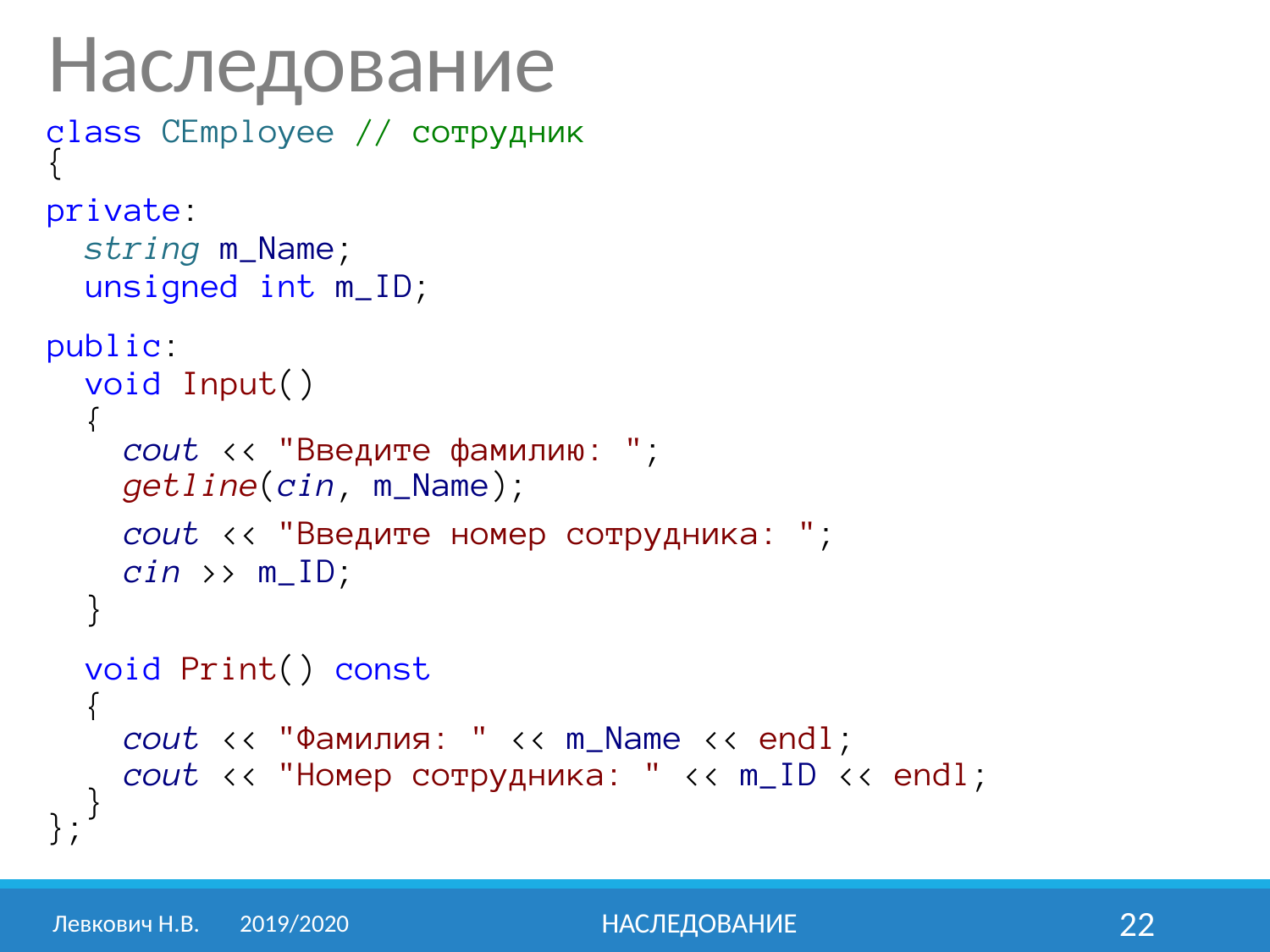

# Наследование
class CEmployee // сотрудник
{
private:
  string m_Name;
  unsigned int m_ID;
public:
  void Input()
  {
    cout << "Введите фамилию: ";
    getline(cin, m_Name);
    cout << "Введите номер сотрудника: ";
    cin >> m_ID;
  }
  void Print() const
  {
    cout << "Фамилия: " << m_Name << endl;
    cout << "Номер сотрудника: " << m_ID << endl;
  }
};
Левкович Н.В.	2019/2020
Наследование
22